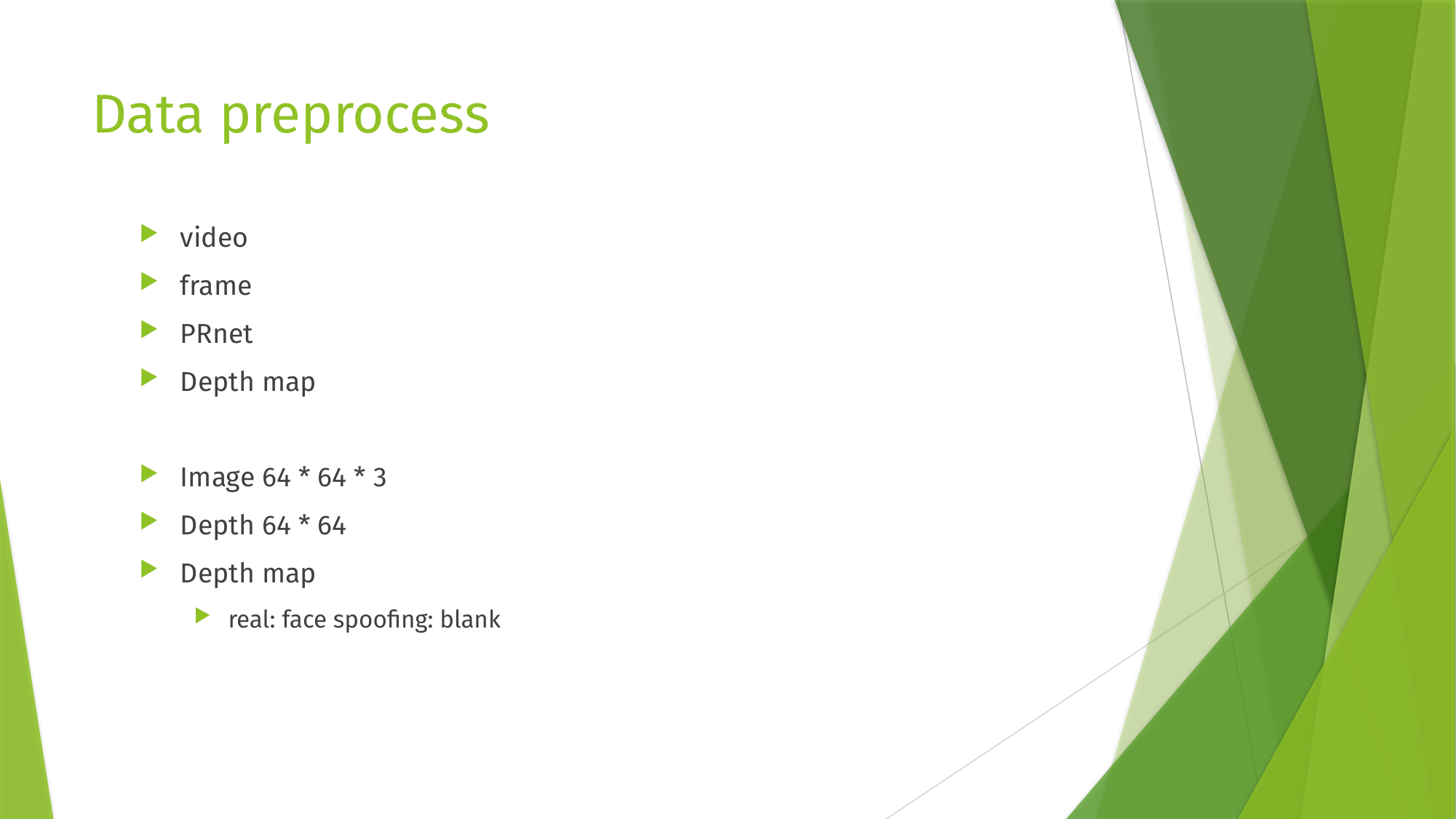

# Data preprocess
video
frame
PRnet
Depth map

Image 64 * 64 * 3
Depth 64 * 64
Depth map
real: face spoofing: blank